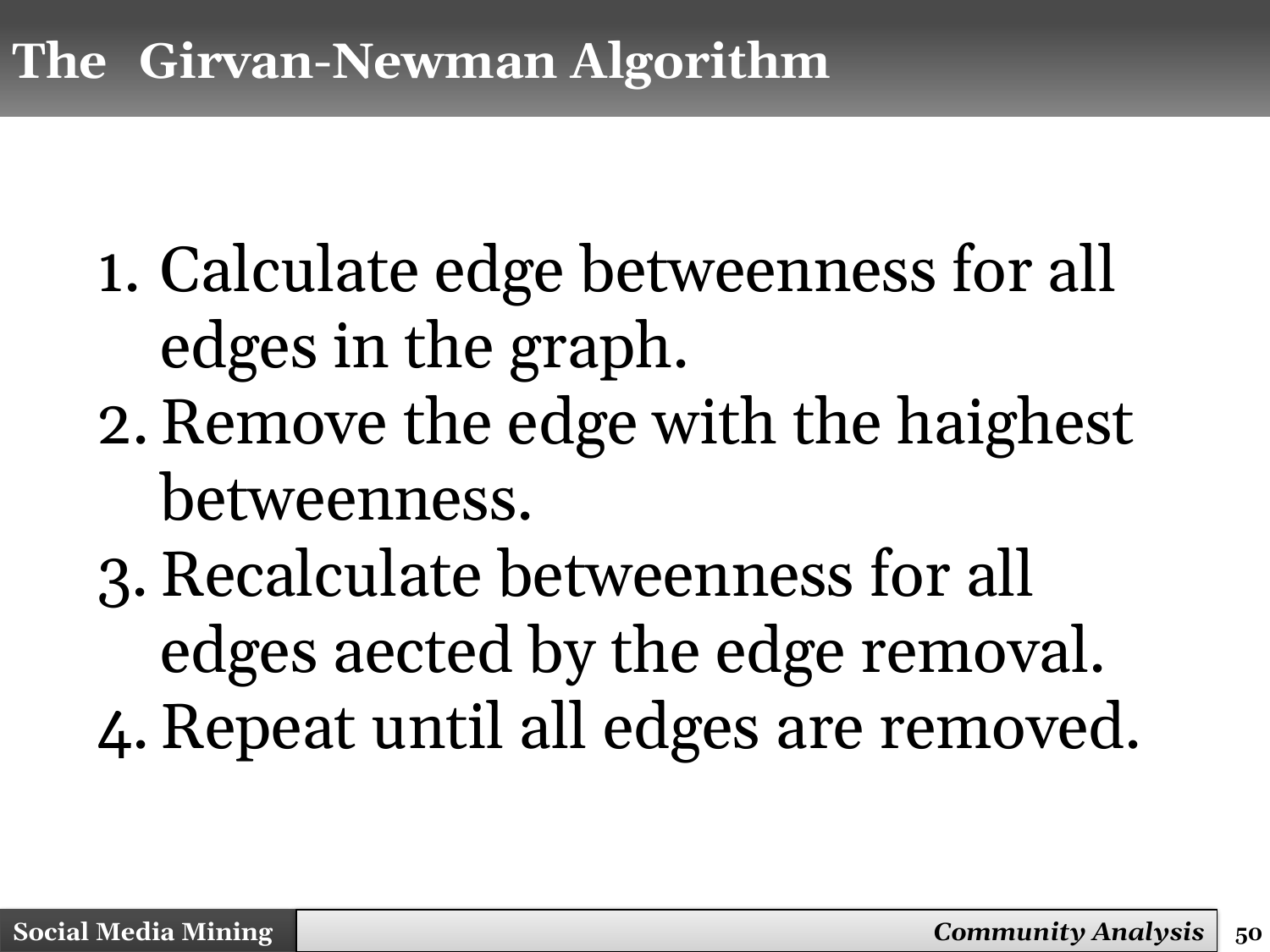

# The 	Girvan-Newman Algorithm
Calculate edge betweenness for all edges in the graph.
Remove the edge with the haighest betweenness.
Recalculate betweenness for all edges aected by the edge removal.
Repeat until all edges are removed.